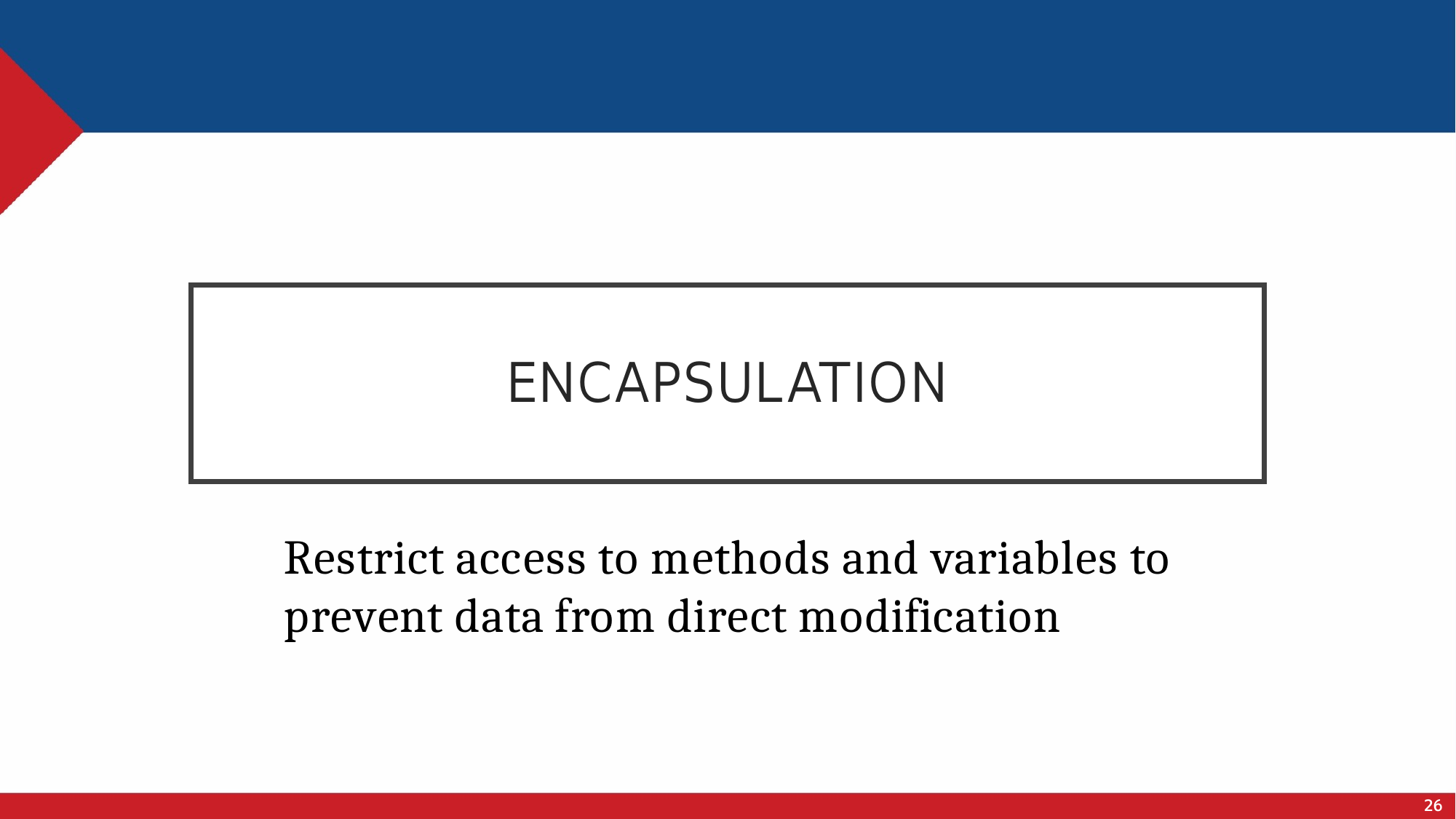

# encapsulation
Restrict access to methods and variables to prevent data from direct modification
26